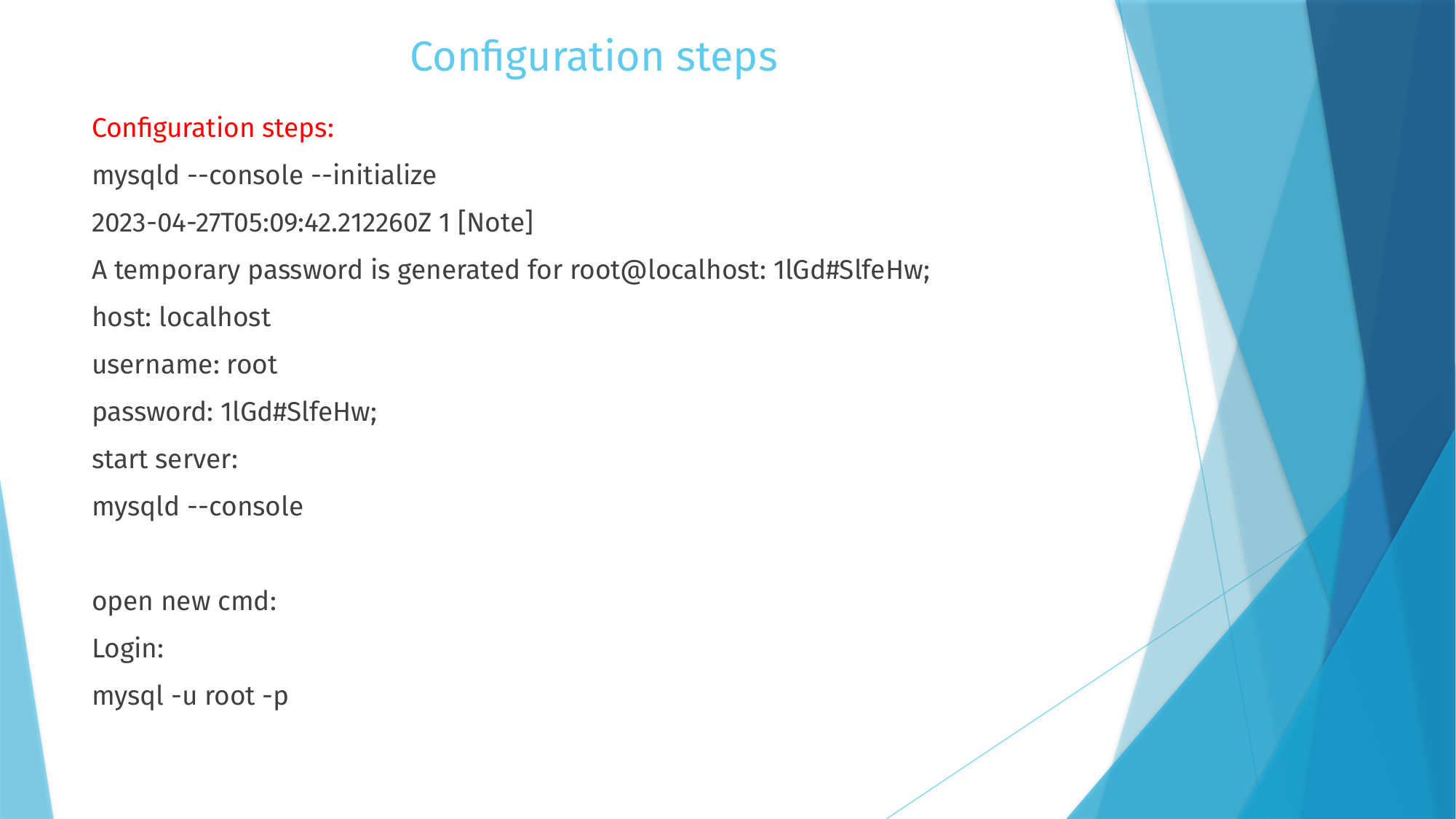

# Configuration steps
Configuration steps:
mysqld --console --initialize
2023-04-27T05:09:42.212260Z 1 [Note]
A temporary password is generated for root@localhost: 1lGd#SlfeHw;
host: localhost
username: root
password: 1lGd#SlfeHw;
start server:
mysqld --console

open new cmd:
Login:
mysql -u root -p